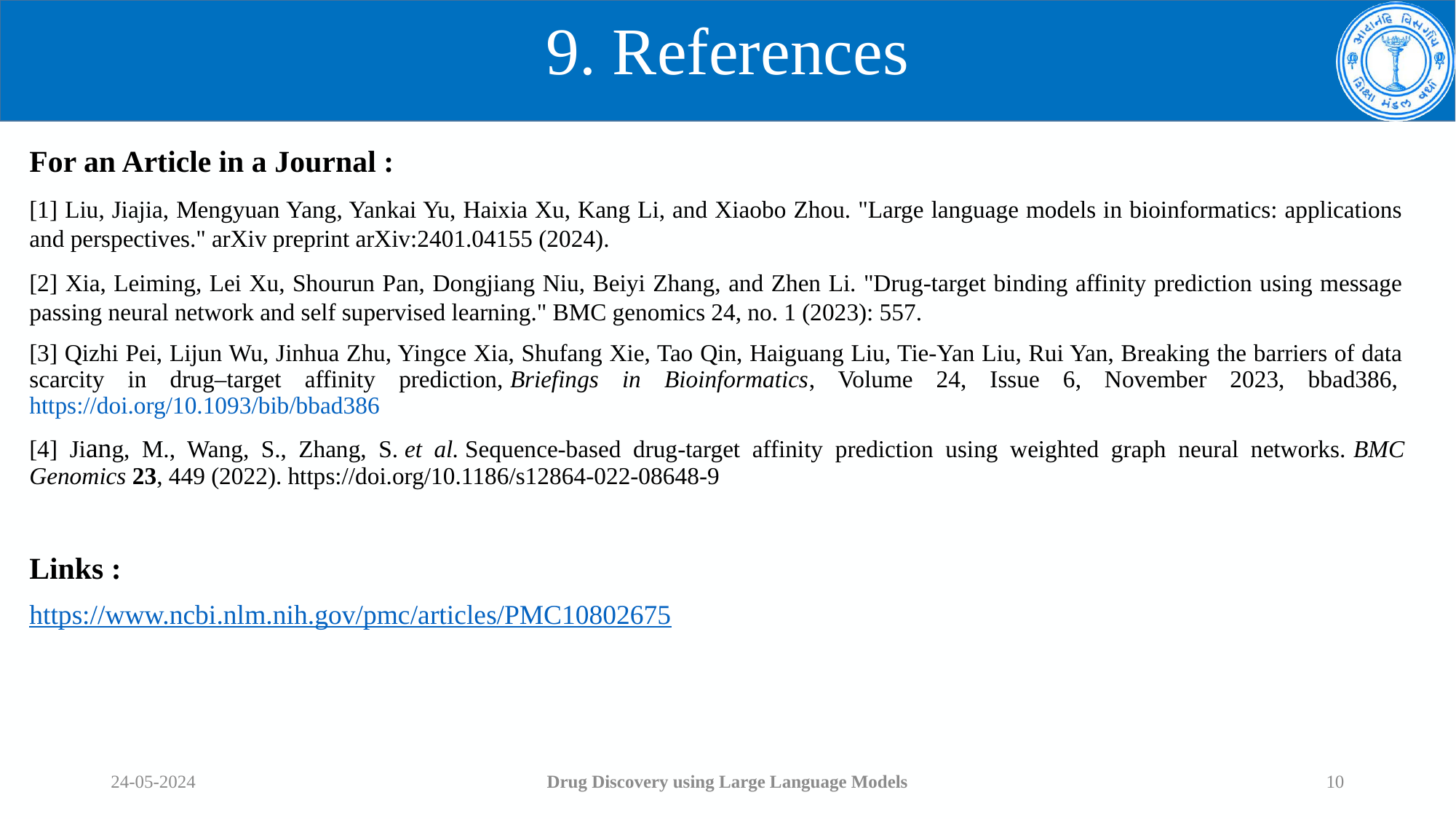

# 9. References
For an Article in a Journal :
[1] Liu, Jiajia, Mengyuan Yang, Yankai Yu, Haixia Xu, Kang Li, and Xiaobo Zhou. "Large language models in bioinformatics: applications and perspectives." arXiv preprint arXiv:2401.04155 (2024).
[2] Xia, Leiming, Lei Xu, Shourun Pan, Dongjiang Niu, Beiyi Zhang, and Zhen Li. "Drug-target binding affinity prediction using message passing neural network and self supervised learning." BMC genomics 24, no. 1 (2023): 557.
[3] Qizhi Pei, Lijun Wu, Jinhua Zhu, Yingce Xia, Shufang Xie, Tao Qin, Haiguang Liu, Tie-Yan Liu, Rui Yan, Breaking the barriers of data scarcity in drug–target affinity prediction, Briefings in Bioinformatics, Volume 24, Issue 6, November 2023, bbad386, https://doi.org/10.1093/bib/bbad386
[4] Jiang, M., Wang, S., Zhang, S. et al. Sequence-based drug-target affinity prediction using weighted graph neural networks. BMC Genomics 23, 449 (2022). https://doi.org/10.1186/s12864-022-08648-9

Links :
https://www.ncbi.nlm.nih.gov/pmc/articles/PMC10802675

24-05-2024
Drug Discovery using Large Language Models
10